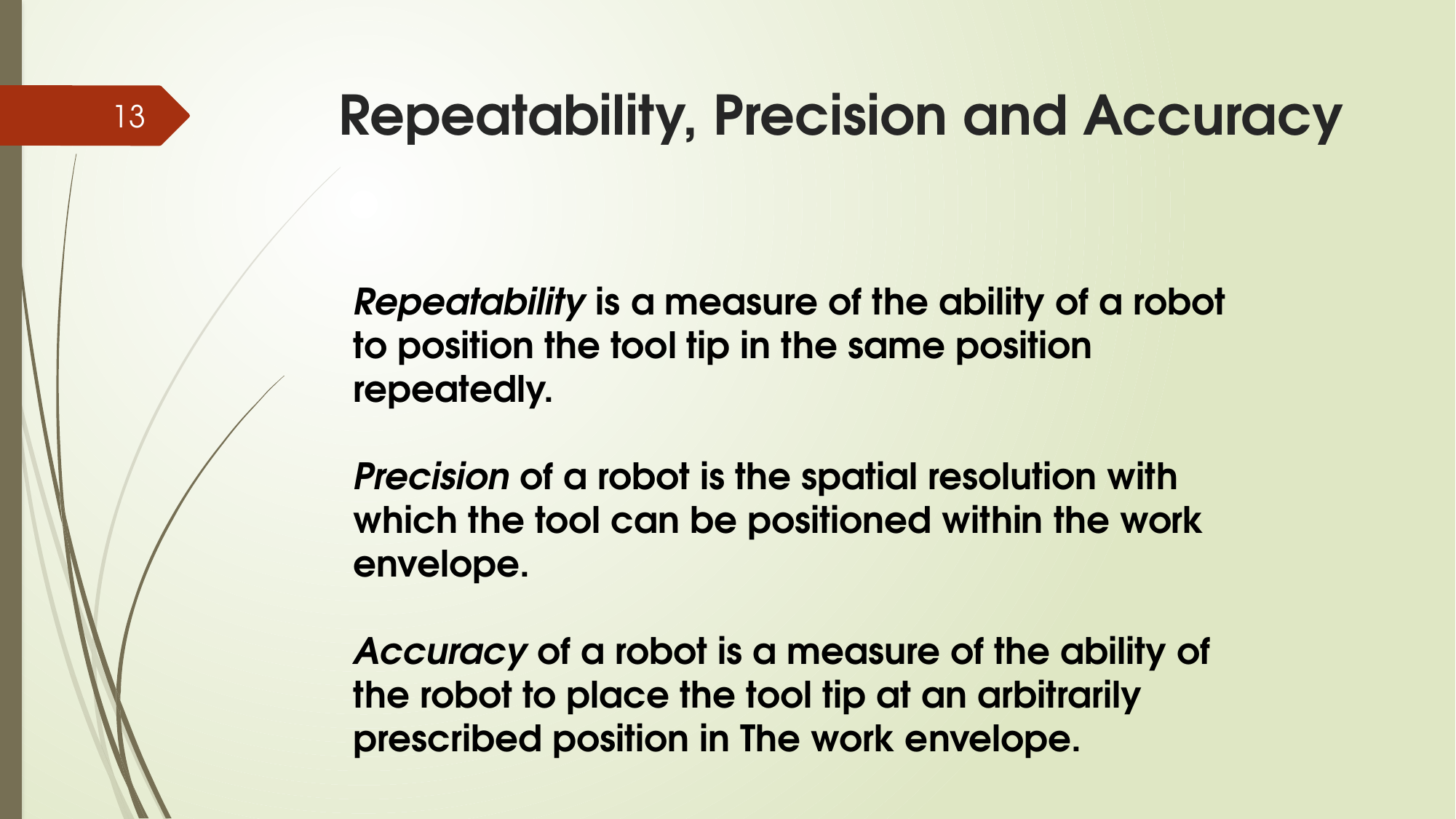

# Repeatability, Precision and Accuracy
13
Repeatability is a measure of the ability of a robot
to position the tool tip in the same position
repeatedly.

Precision of a robot is the spatial resolution with
which the tool can be positioned within the work
envelope.

Accuracy of a robot is a measure of the ability of
the robot to place the tool tip at an arbitrarily
prescribed position in The work envelope.